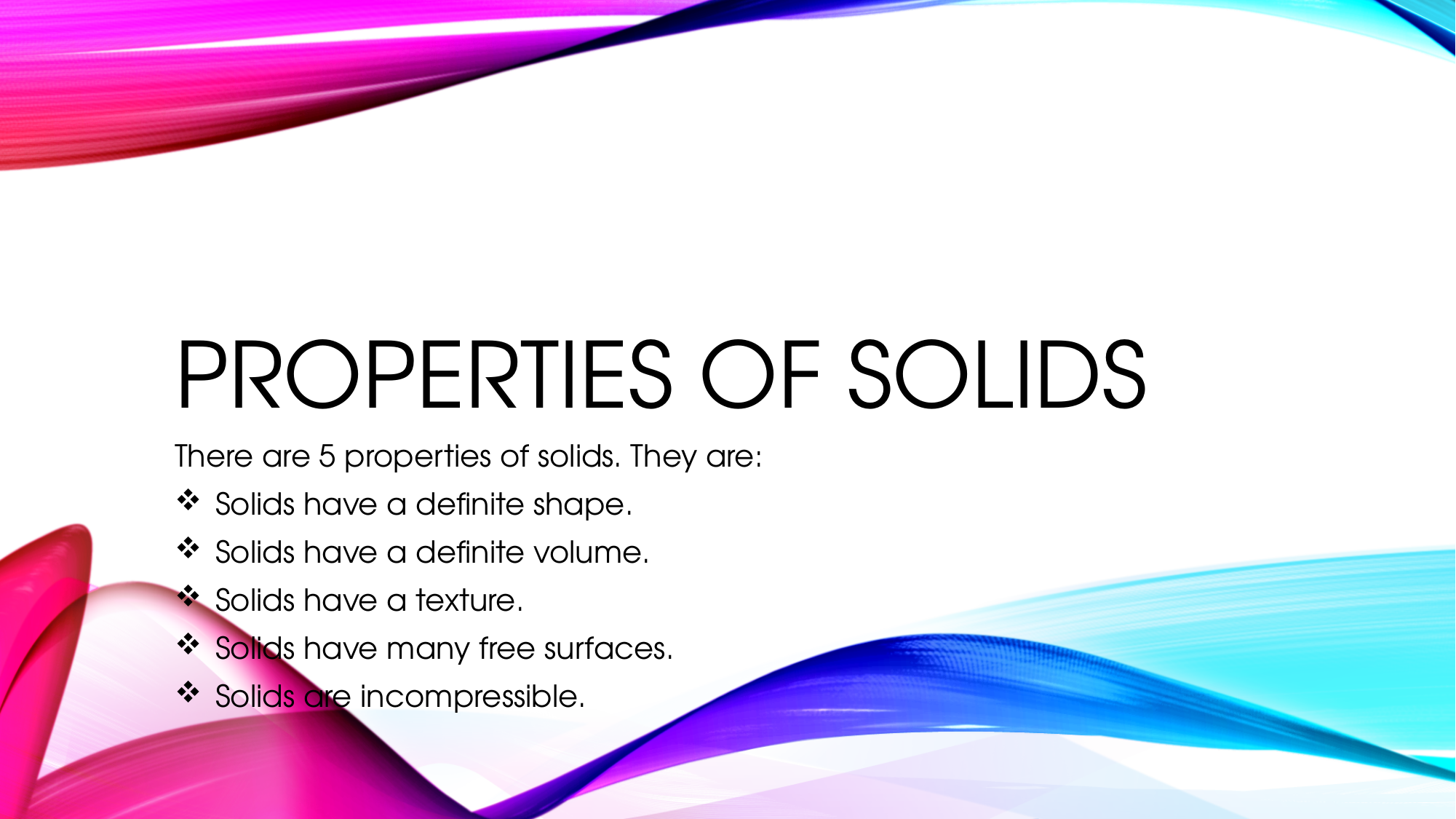

# Properties of solids
There are 5 properties of solids. They are:
Solids have a definite shape.
Solids have a definite volume.
Solids have a texture.
Solids have many free surfaces.
Solids are incompressible.